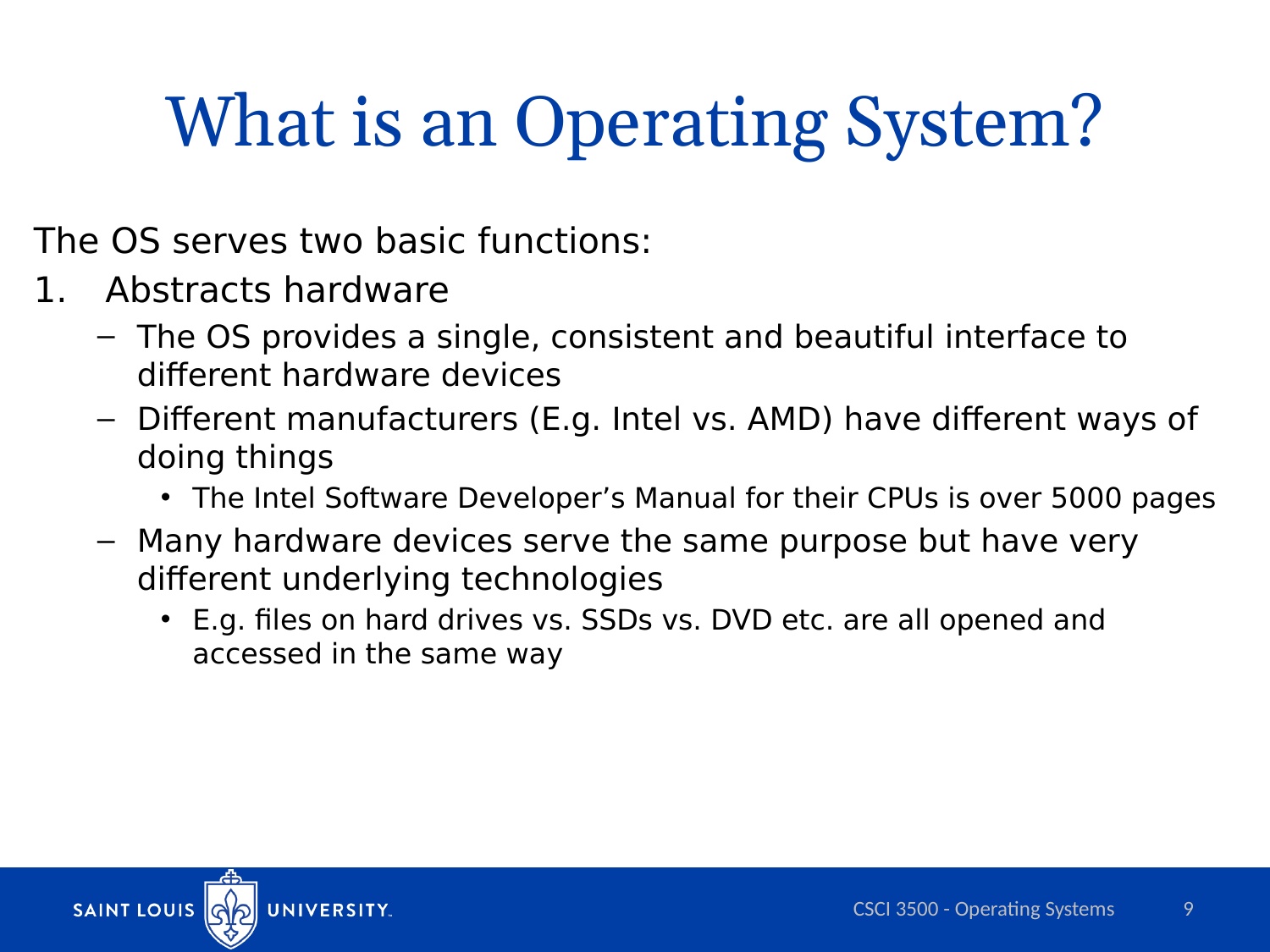

# What is an Operating System?
The OS serves two basic functions:
Abstracts hardware
The OS provides a single, consistent and beautiful interface to different hardware devices
Different manufacturers (E.g. Intel vs. AMD) have different ways of doing things
The Intel Software Developer’s Manual for their CPUs is over 5000 pages
Many hardware devices serve the same purpose but have very different underlying technologies
E.g. files on hard drives vs. SSDs vs. DVD etc. are all opened and accessed in the same way

CSCI 3500 - Operating Systems
9